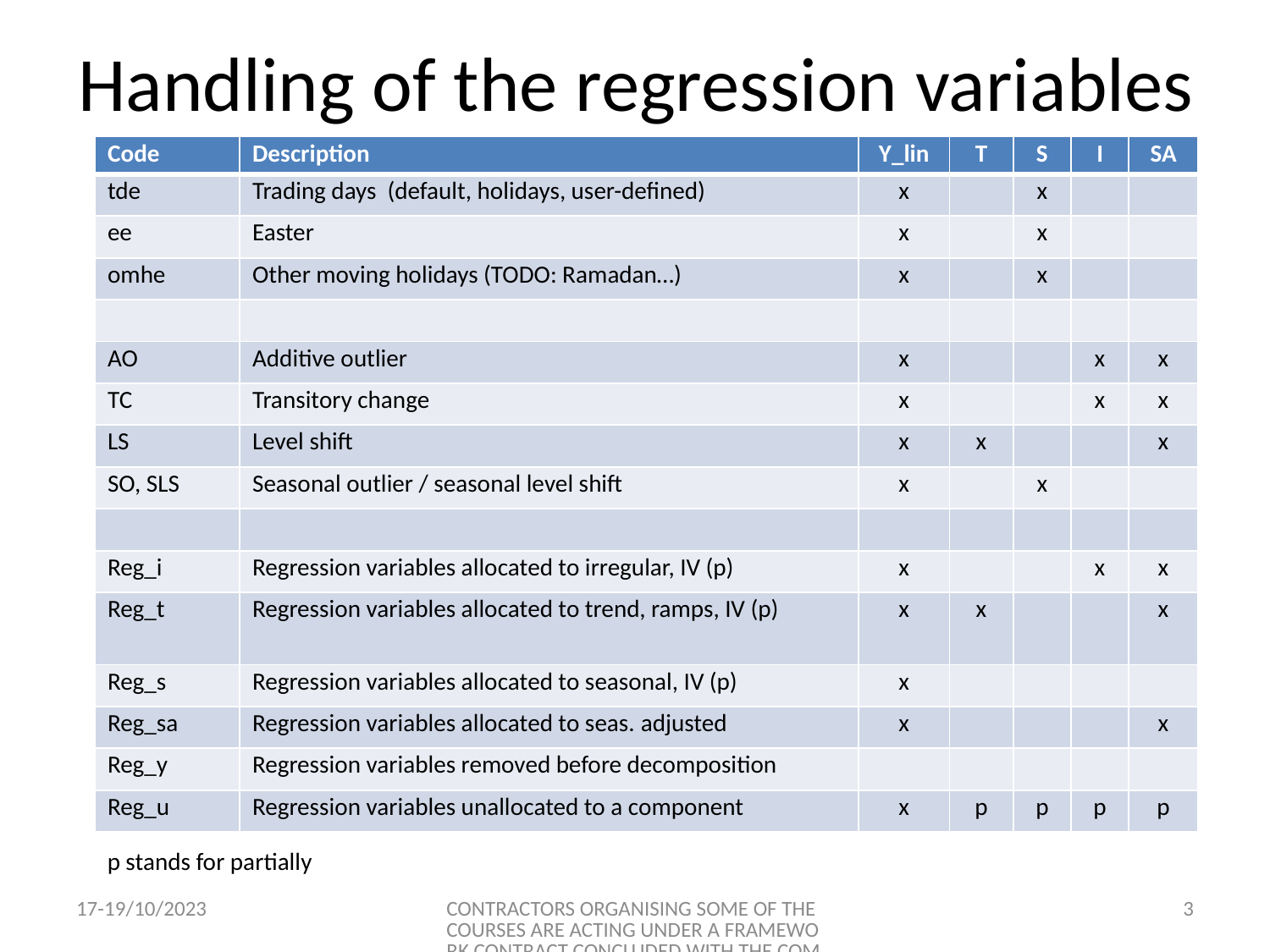

# Handling of the regression variables
| Code | Description | Y\_lin | T | S | I | SA |
| --- | --- | --- | --- | --- | --- | --- |
| tde | Trading days (default, holidays, user-defined) | x |  | x |  |  |
| ee | Easter | x |  | x |  |  |
| omhe | Other moving holidays (TODO: Ramadan…) | x |  | x |  |  |
|  |  |  |  |  |  |  |
| AO | Additive outlier | x |  |  | x | x |
| TC | Transitory change | x |  |  | x | x |
| LS | Level shift | x | x |  |  | x |
| SO, SLS | Seasonal outlier / seasonal level shift | x |  | x |  |  |
|  |  |  |  |  |  |  |
| Reg\_i | Regression variables allocated to irregular, IV (p) | x |  |  | x | x |
| Reg\_t | Regression variables allocated to trend, ramps, IV (p) | x | x |  |  | x |
| Reg\_s | Regression variables allocated to seasonal, IV (p) | x |  |  |  |  |
| Reg\_sa | Regression variables allocated to seas. adjusted | x |  |  |  | x |
| Reg\_y | Regression variables removed before decomposition |  |  |  |  |  |
| Reg\_u | Regression variables unallocated to a component | x | p | p | p | p |
p stands for partially
17-19/10/2023
CONTRACTORS ORGANISING SOME OF THE COURSES ARE ACTING UNDER A FRAMEWORK CONTRACT CONCLUDED WITH THE COMMISSION
3